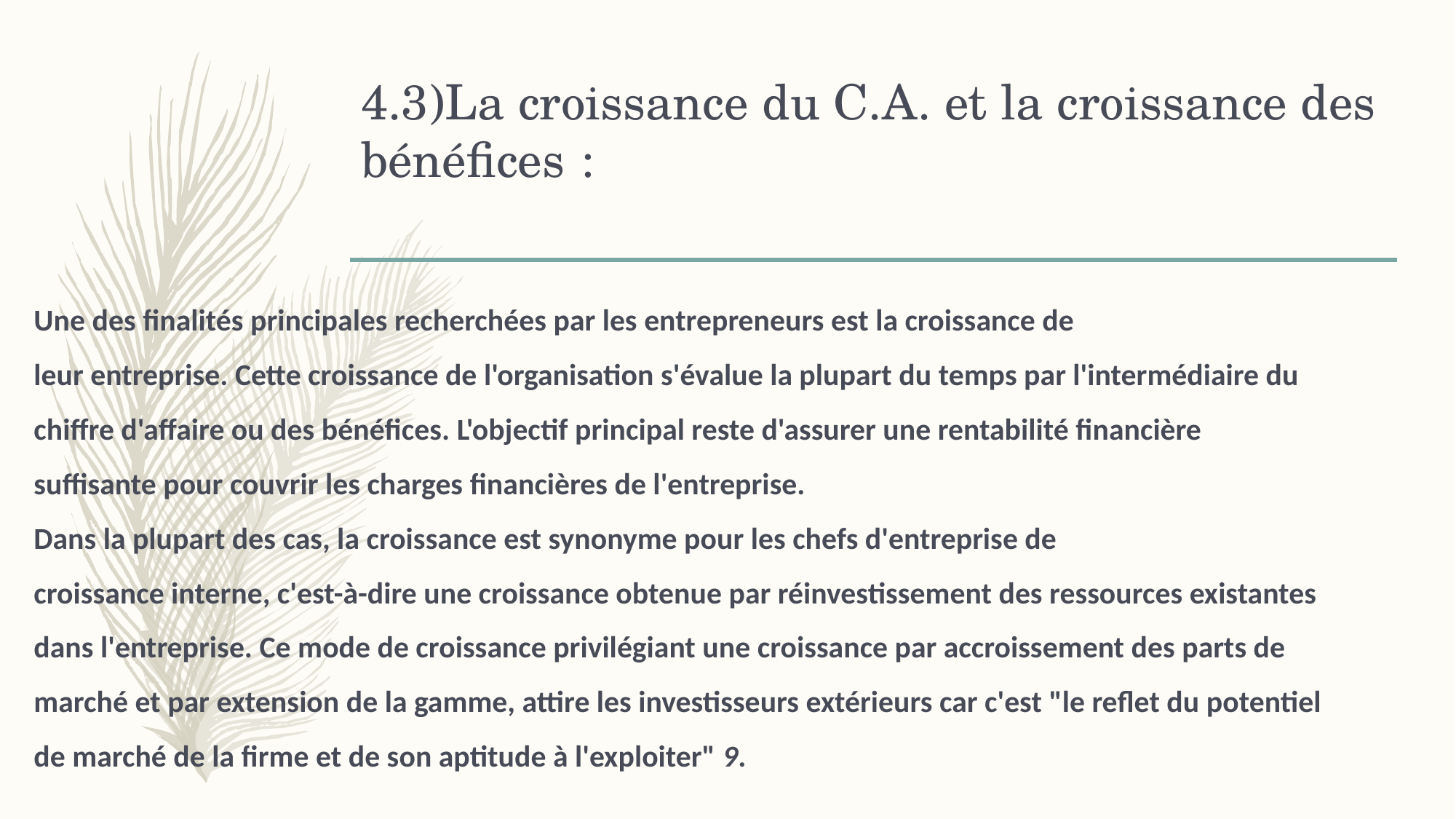

# 4.3)La croissance du C.A. et la croissance des bénéfices :
Une des finalités principales recherchées par les entrepreneurs est la croissance de
leur entreprise. Cette croissance de l'organisation s'évalue la plupart du temps par l'intermédiaire du
chiffre d'affaire ou des bénéfices. L'objectif principal reste d'assurer une rentabilité financière
suffisante pour couvrir les charges financières de l'entreprise.
Dans la plupart des cas, la croissance est synonyme pour les chefs d'entreprise de
croissance interne, c'est-à-dire une croissance obtenue par réinvestissement des ressources existantes
dans l'entreprise. Ce mode de croissance privilégiant une croissance par accroissement des parts de
marché et par extension de la gamme, attire les investisseurs extérieurs car c'est "le reflet du potentiel
de marché de la firme et de son aptitude à l'exploiter" 9.